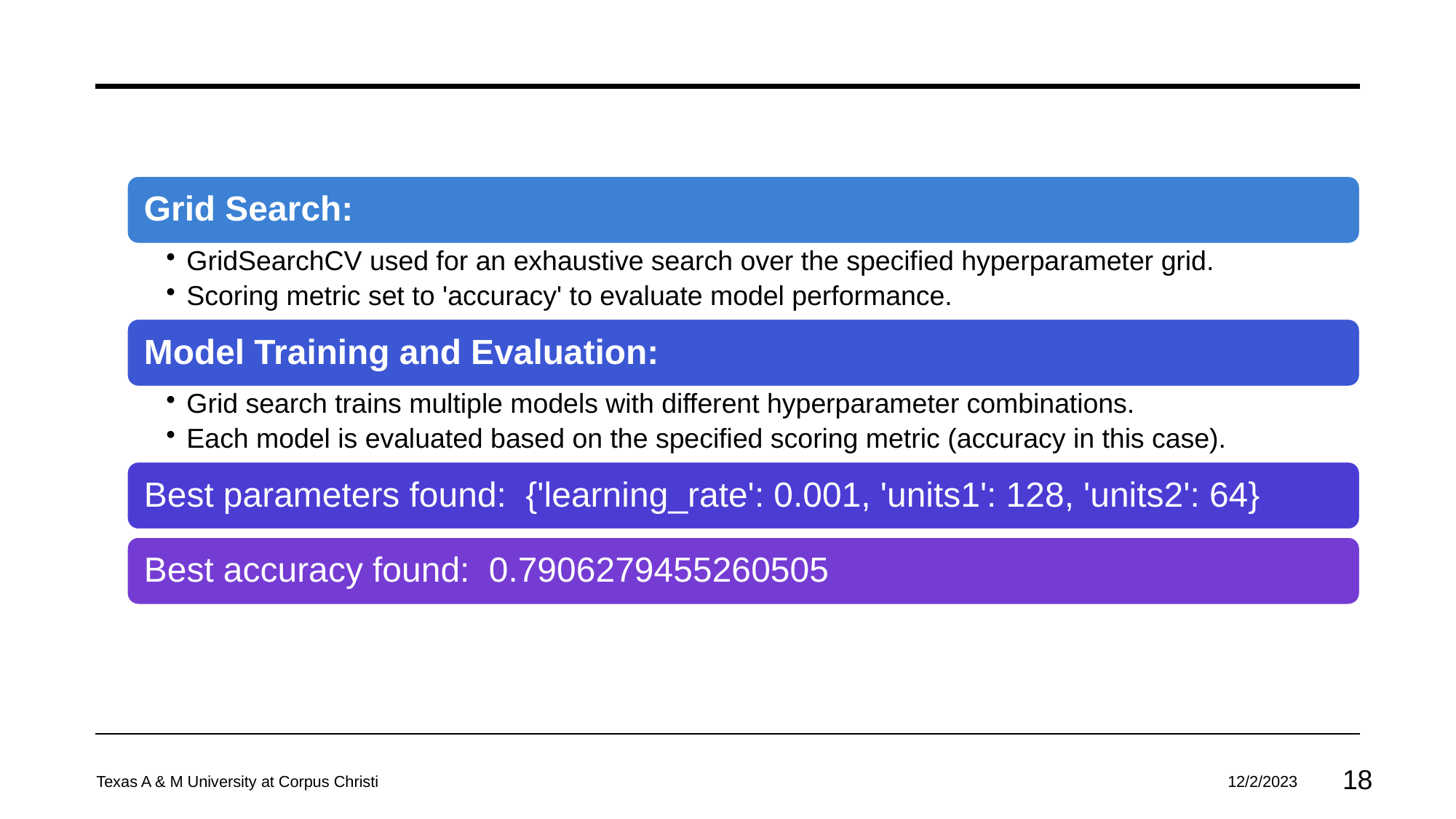

Grid Search:
GridSearchCV used for an exhaustive search over the specified hyperparameter grid.
Scoring metric set to 'accuracy' to evaluate model performance.
Model Training and Evaluation:
Grid search trains multiple models with different hyperparameter combinations.
Each model is evaluated based on the specified scoring metric (accuracy in this case).
Best parameters found:  {'learning_rate': 0.001, 'units1': 128, 'units2': 64}
Best accuracy found:  0.7906279455260505
Texas A & M University at Corpus Christi
12/2/2023
18